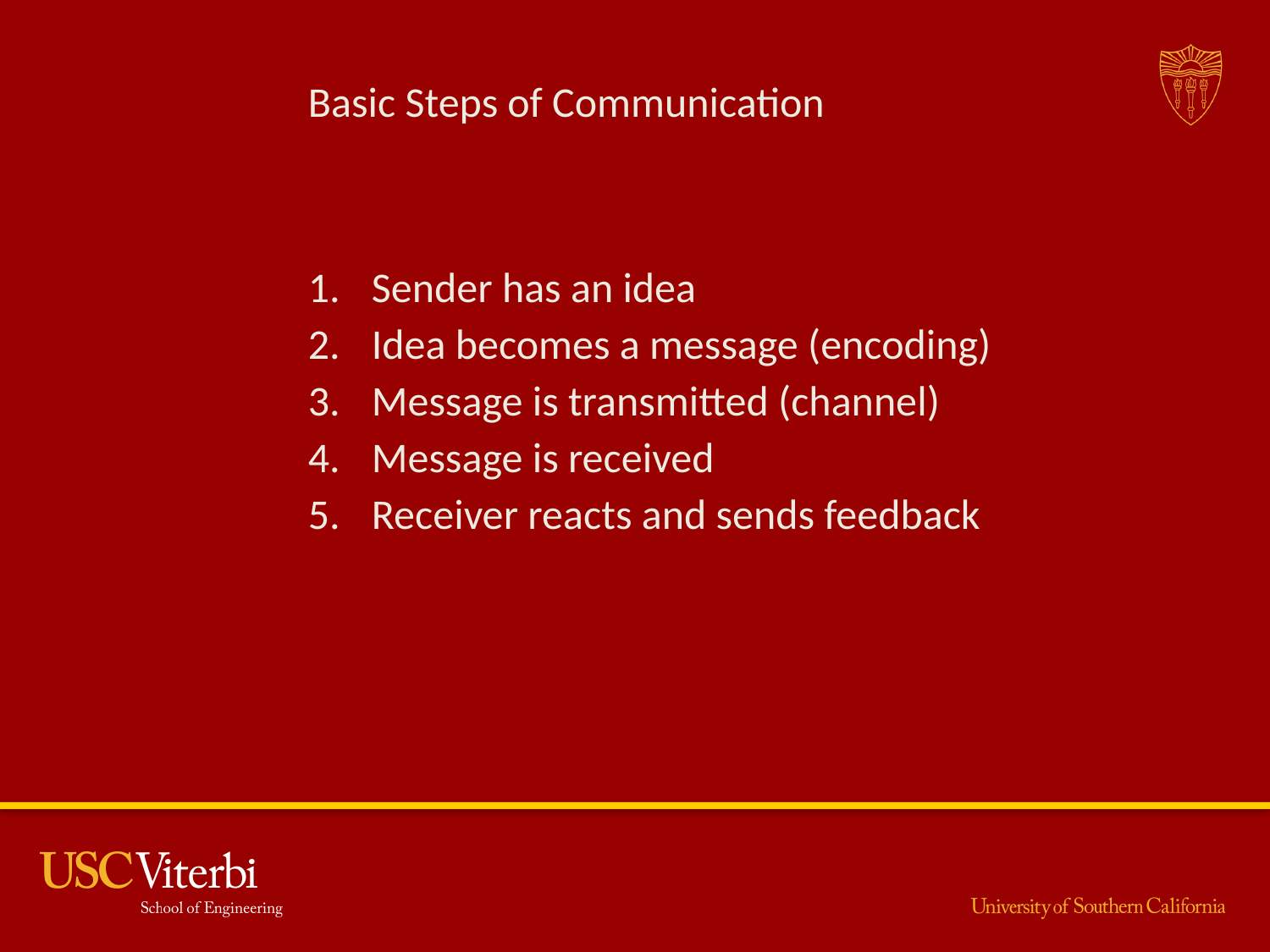

# Basic Steps of Communication
Sender has an idea
Idea becomes a message (encoding)
Message is transmitted (channel)
Message is received
Receiver reacts and sends feedback